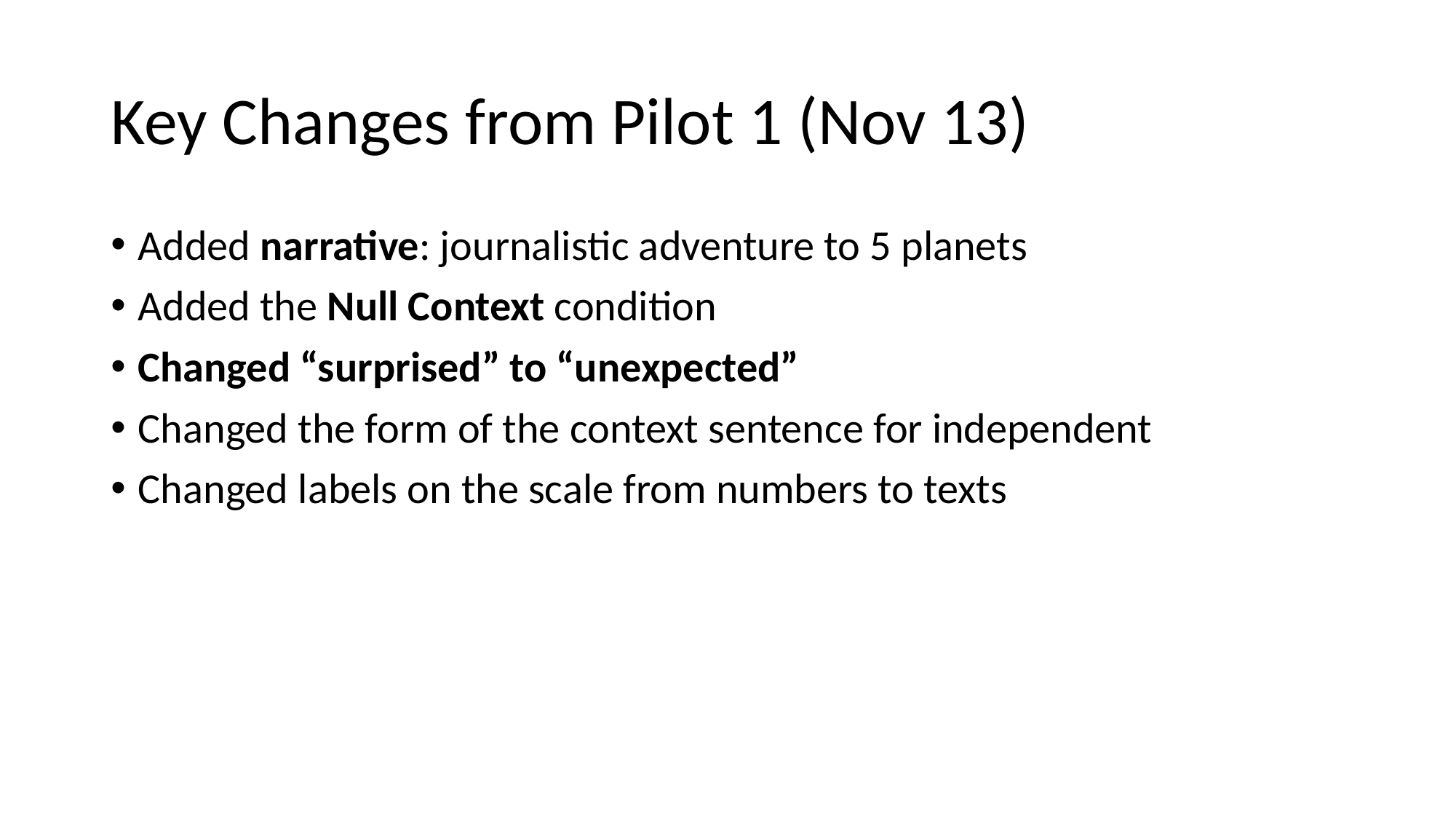

# Key Changes from Pilot 1 (Nov 13)
Added narrative: journalistic adventure to 5 planets
Added the Null Context condition
Changed “surprised” to “unexpected”
Changed the form of the context sentence for independent
Changed labels on the scale from numbers to texts